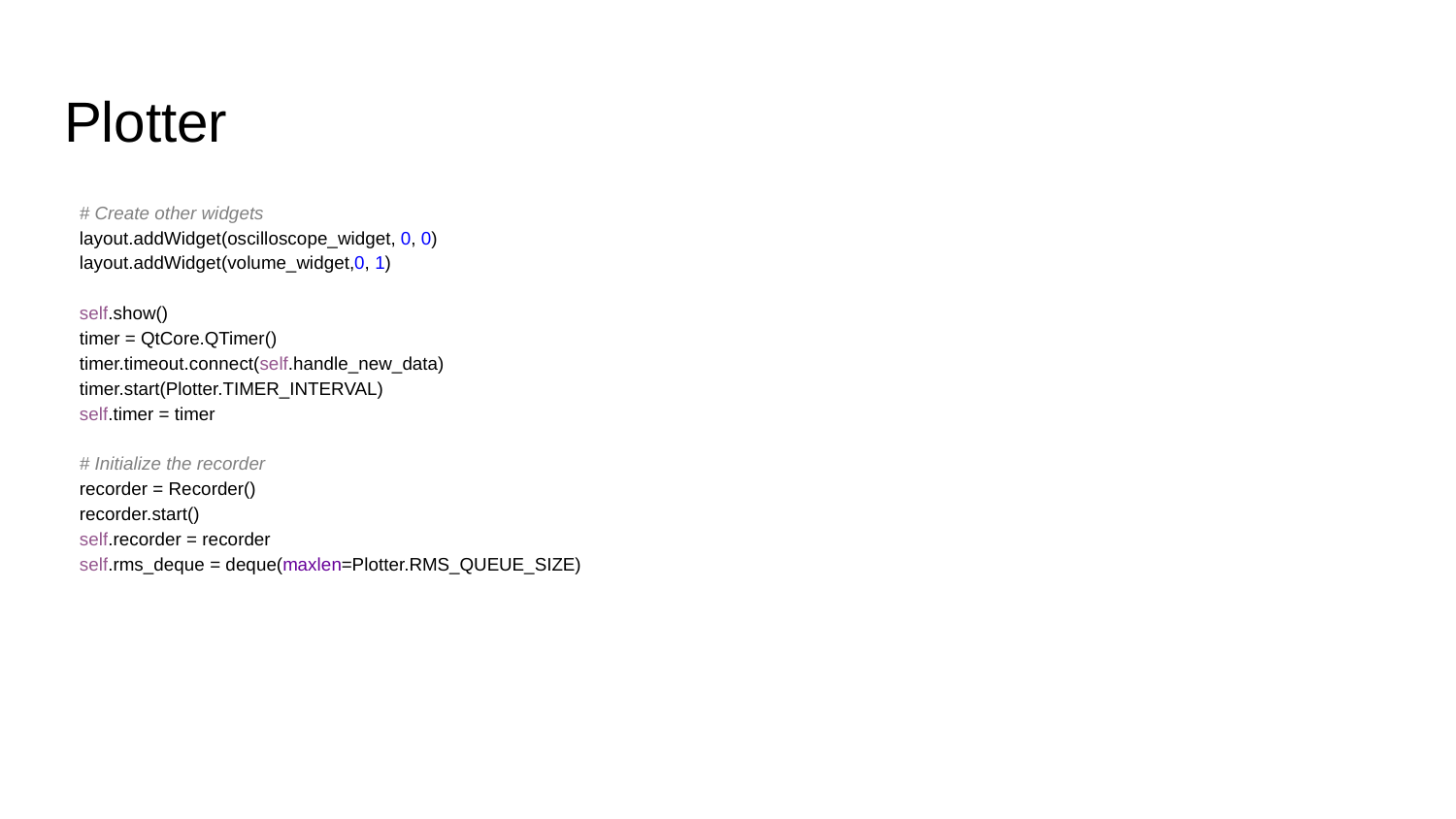

# Plotter
   # Create other widgets
   layout.addWidget(oscilloscope_widget, 0, 0)
   layout.addWidget(volume_widget,0, 1)

   self.show()
   timer = QtCore.QTimer()
   timer.timeout.connect(self.handle_new_data)
   timer.start(Plotter.TIMER_INTERVAL)
   self.timer = timer

   # Initialize the recorder
   recorder = Recorder()
   recorder.start()
   self.recorder = recorder
   self.rms_deque = deque(maxlen=Plotter.RMS_QUEUE_SIZE)